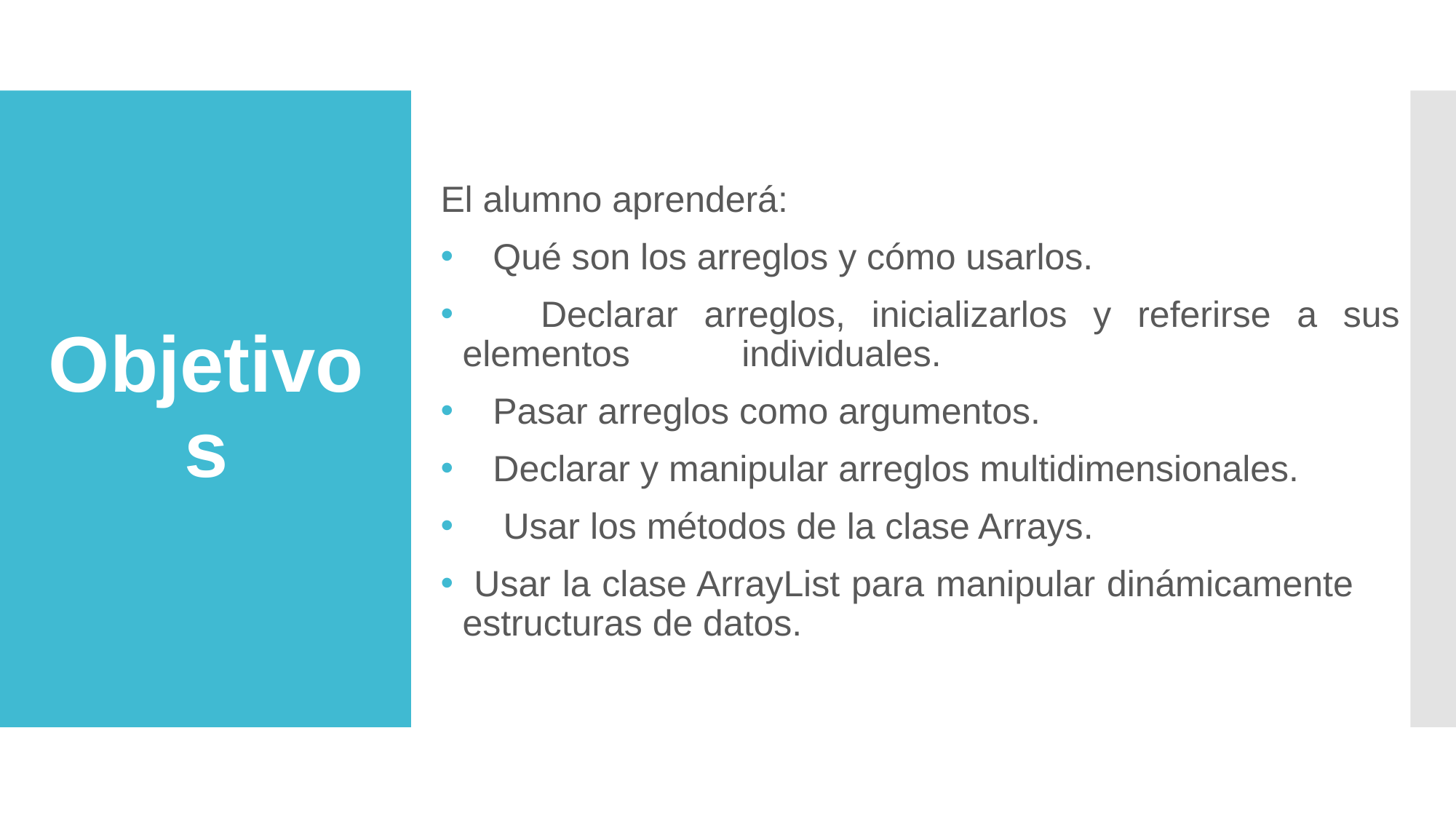

El alumno aprenderá:
   Qué son los arreglos y cómo usarlos.
   Declarar arreglos, inicializarlos y referirse a sus elementos           individuales.
   Pasar arreglos como argumentos.
   Declarar y manipular arreglos multidimensionales.
    Usar los métodos de la clase Arrays.
 Usar la clase ArrayList para manipular dinámicamente     estructuras de datos.
# Objetivos